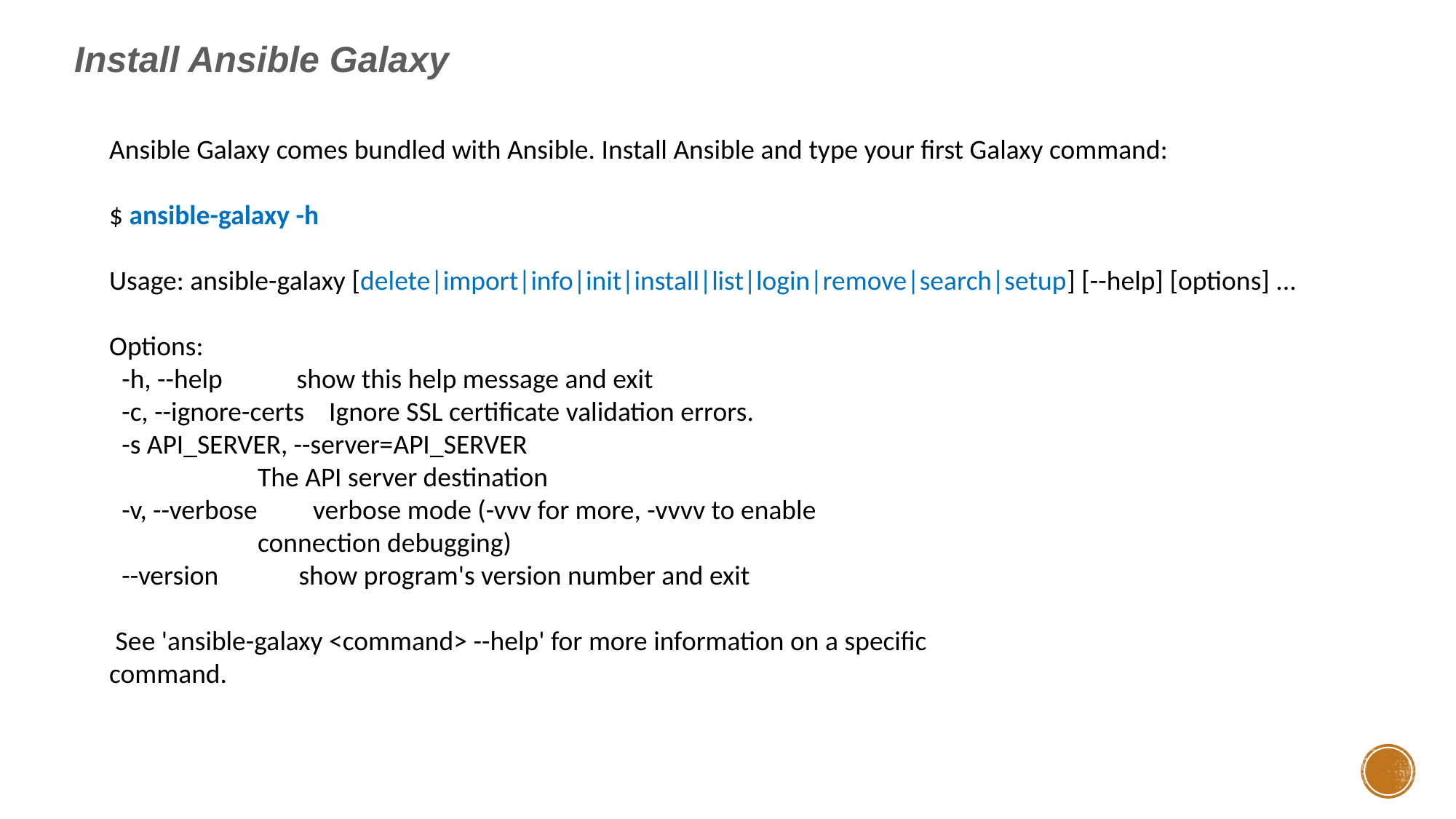

Install Ansible Galaxy
Ansible Galaxy comes bundled with Ansible. Install Ansible and type your first Galaxy command:

$ ansible-galaxy -h

Usage: ansible-galaxy [delete|import|info|init|install|list|login|remove|search|setup] [--help] [options] ...

Options:
  -h, --help            show this help message and exit
  -c, --ignore-certs    Ignore SSL certificate validation errors.
  -s API_SERVER, --server=API_SERVER
                        The API server destination
  -v, --verbose         verbose mode (-vvv for more, -vvvv to enable
                        connection debugging)
  --version             show program's version number and exit

 See 'ansible-galaxy <command> --help' for more information on a specific
command.